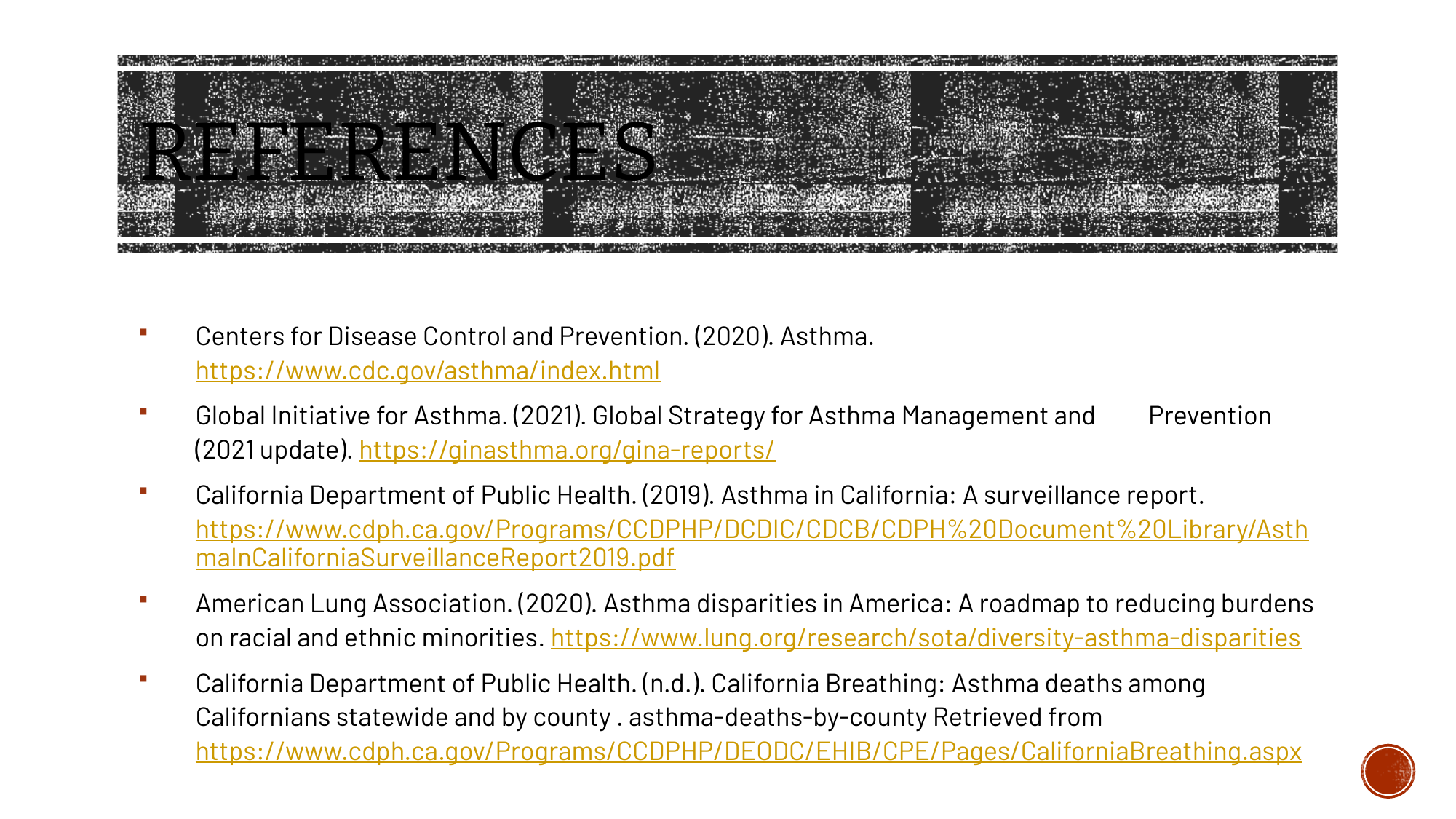

# References

Centers for Disease Control and Prevention. (2020). Asthma.   	https://www.cdc.gov/asthma/index.html
Global Initiative for Asthma. (2021). Global Strategy for Asthma Management and 	Prevention (2021 update). https://ginasthma.org/gina-reports/
California Department of Public Health. (2019). Asthma in California: A surveillance report. https://www.cdph.ca.gov/Programs/CCDPHP/DCDIC/CDCB/CDPH%20Document%20Library/AsthmaInCaliforniaSurveillanceReport2019.pdf
American Lung Association. (2020). Asthma disparities in America: A roadmap to reducing burdens on racial and ethnic minorities. https://www.lung.org/research/sota/diversity-asthma-disparities
California Department of Public Health. (n.d.). California Breathing: Asthma deaths among Californians statewide and by county . asthma-deaths-by-county Retrieved from https://www.cdph.ca.gov/Programs/CCDPHP/DEODC/EHIB/CPE/Pages/CaliforniaBreathing.aspx